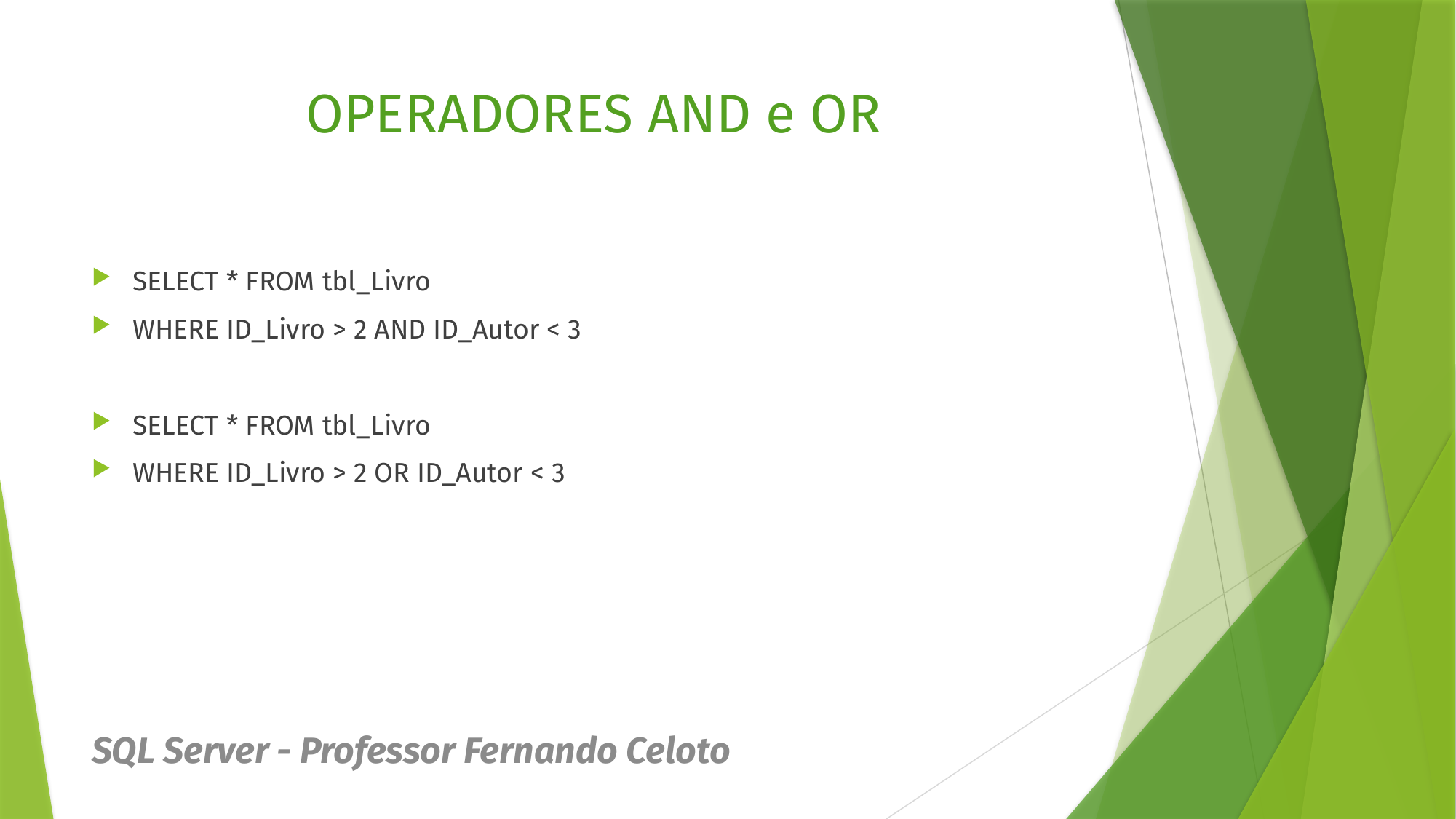

# OPERADORES AND e OR
SELECT * FROM tbl_Livro
WHERE ID_Livro > 2 AND ID_Autor < 3

SELECT * FROM tbl_Livro
WHERE ID_Livro > 2 OR ID_Autor < 3

SQL Server - Professor Fernando Celoto